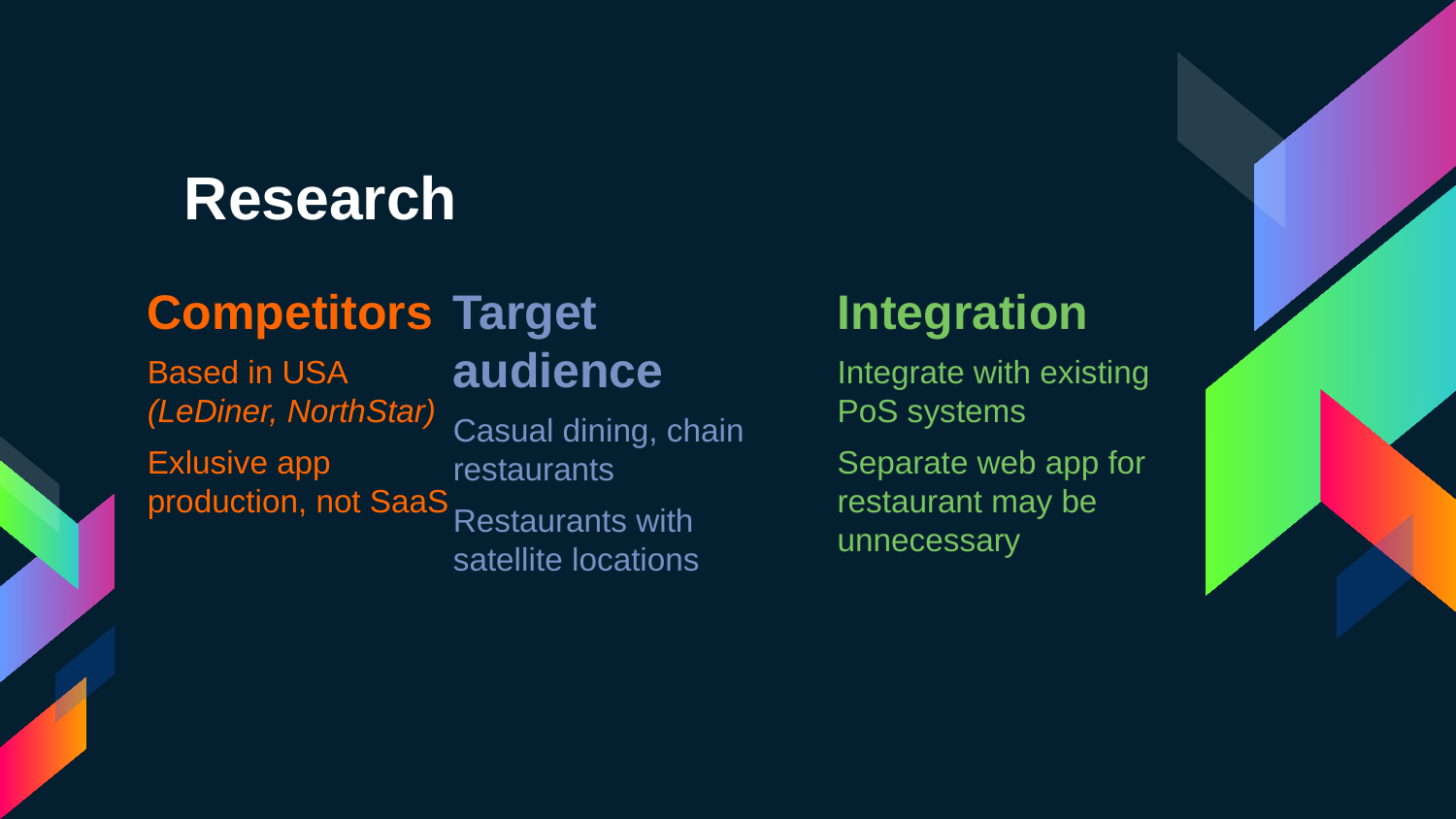

# Research
Competitors
Based in USA (LeDiner, NorthStar)
Exlusive app production, not SaaS
Target audience
Casual dining, chain restaurants
Restaurants with satellite locations
Integration
Integrate with existing PoS systems
Separate web app for restaurant may be unnecessary